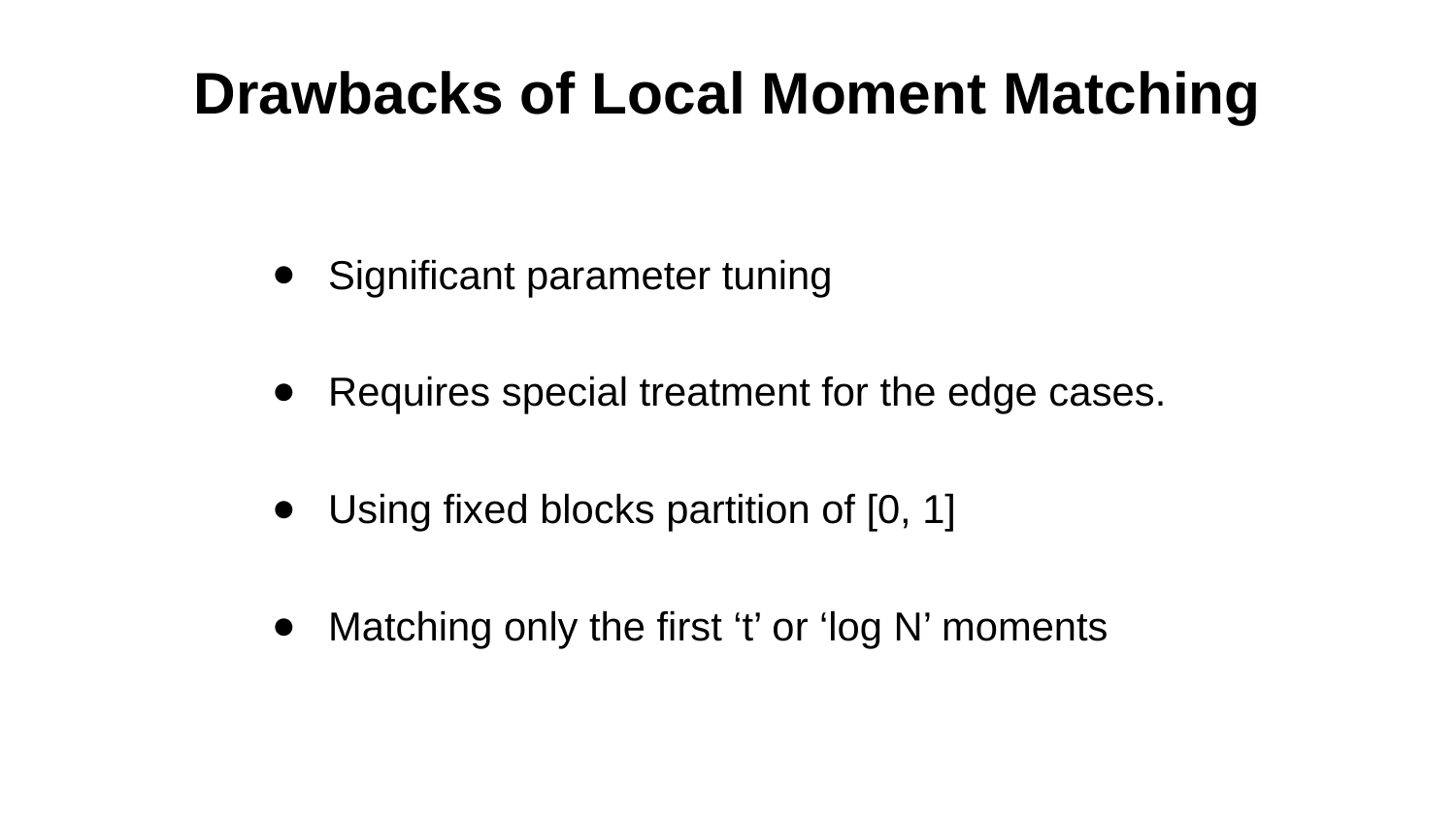

# Drawbacks of Local Moment Matching
Significant parameter tuning
Requires special treatment for the edge cases.
Using fixed blocks partition of [0, 1]
Matching only the first ‘t’ or ‘log N’ moments